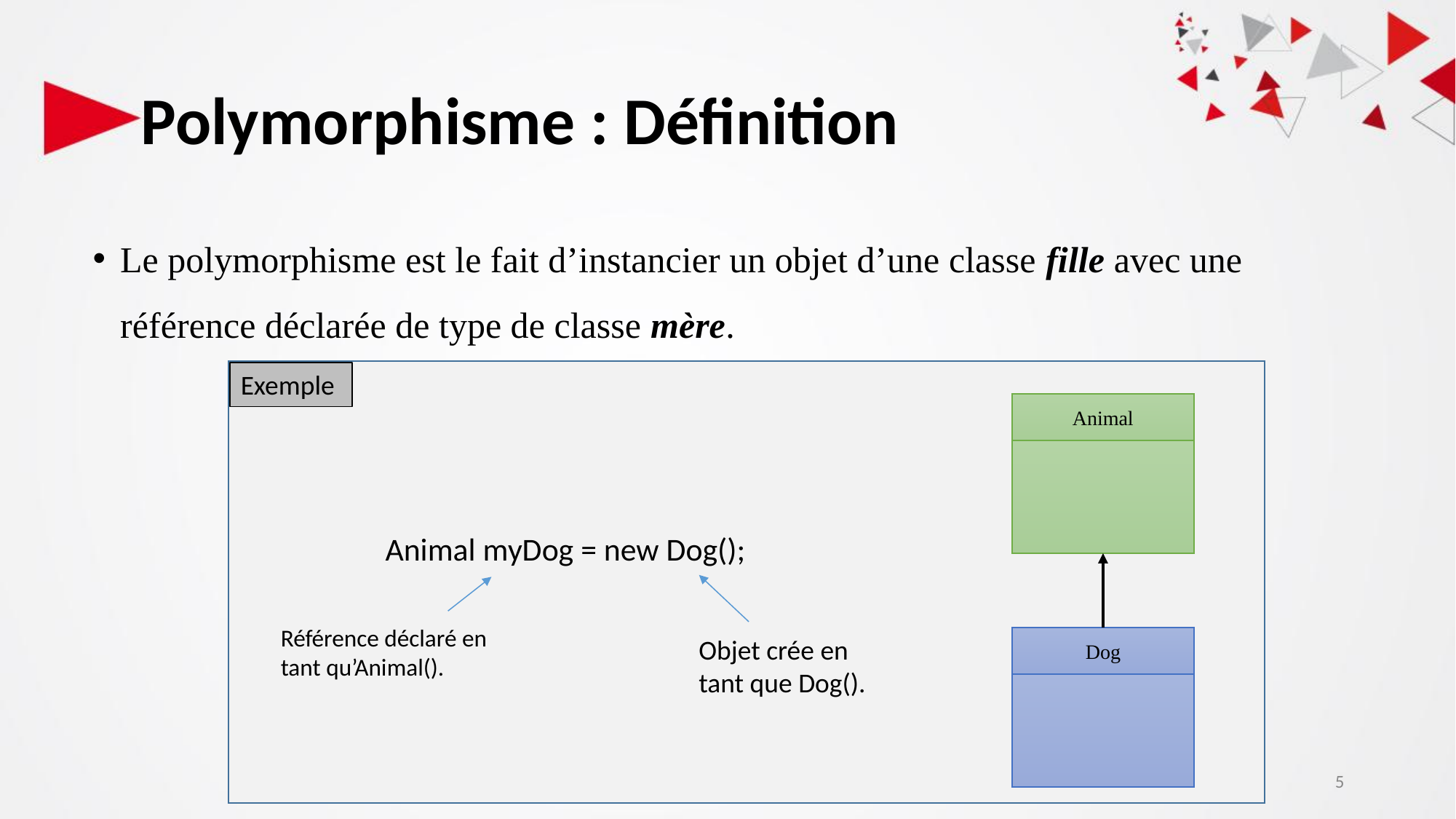

# Polymorphisme : Définition
Le polymorphisme est le fait d’instancier un objet d’une classe fille avec une référence déclarée de type de classe mère.

Exemple
Animal

Animal myDog = new Dog();
Référence déclaré en
tant qu’Animal().
Objet crée en
tant que Dog().
Dog

5